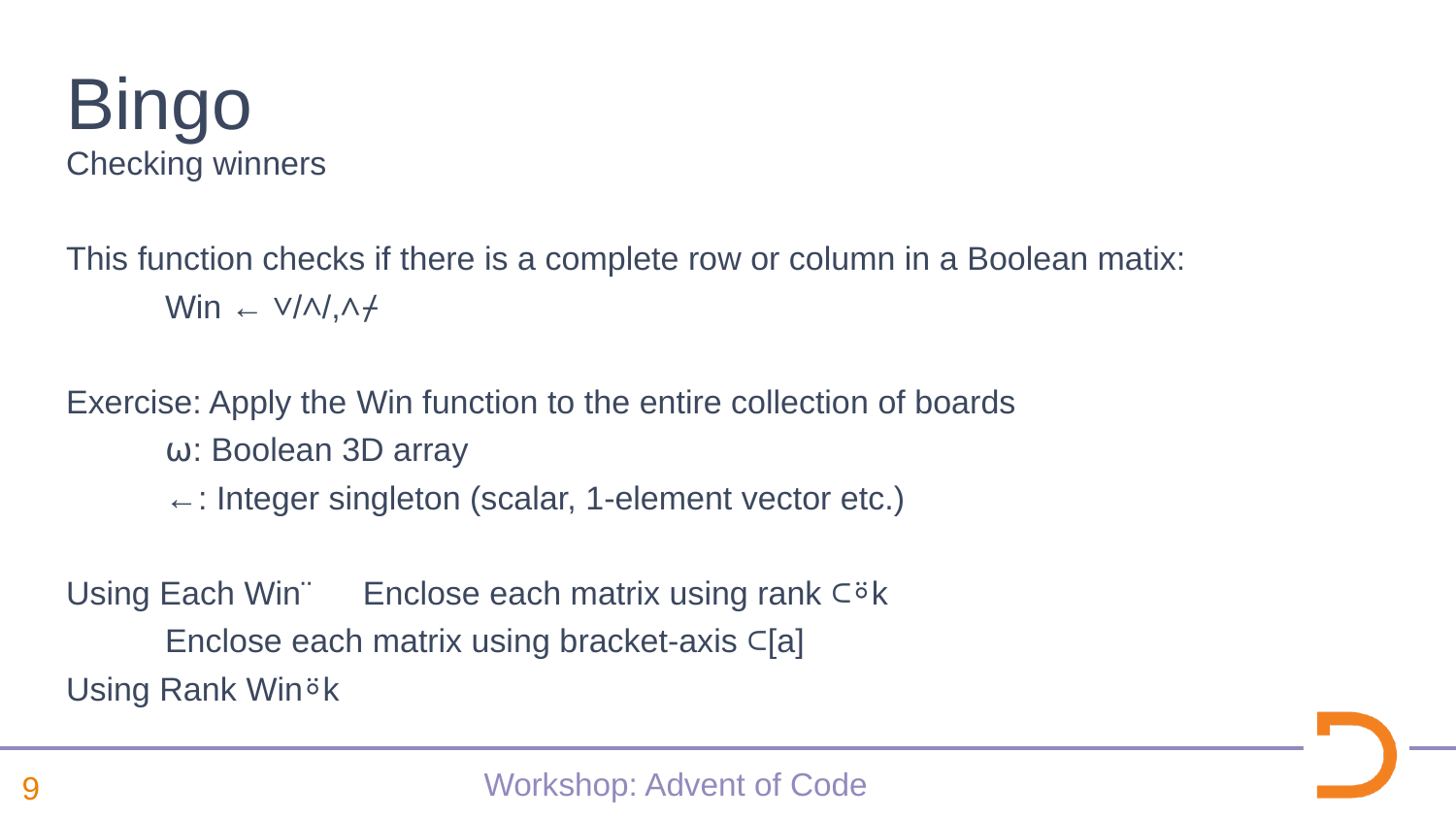

# Bingo
Checking winners

This function checks if there is a complete row or column in a Boolean matix:
	Win ← ∨/∧/,∧⌿

Exercise: Apply the Win function to the entire collection of boards
	⍵: Boolean 3D array
	←: Integer singleton (scalar, 1-element vector etc.)

Using Each Win¨	Enclose each matrix using rank ⊂⍤k
	Enclose each matrix using bracket-axis ⊂[a]
Using Rank Win⍤k